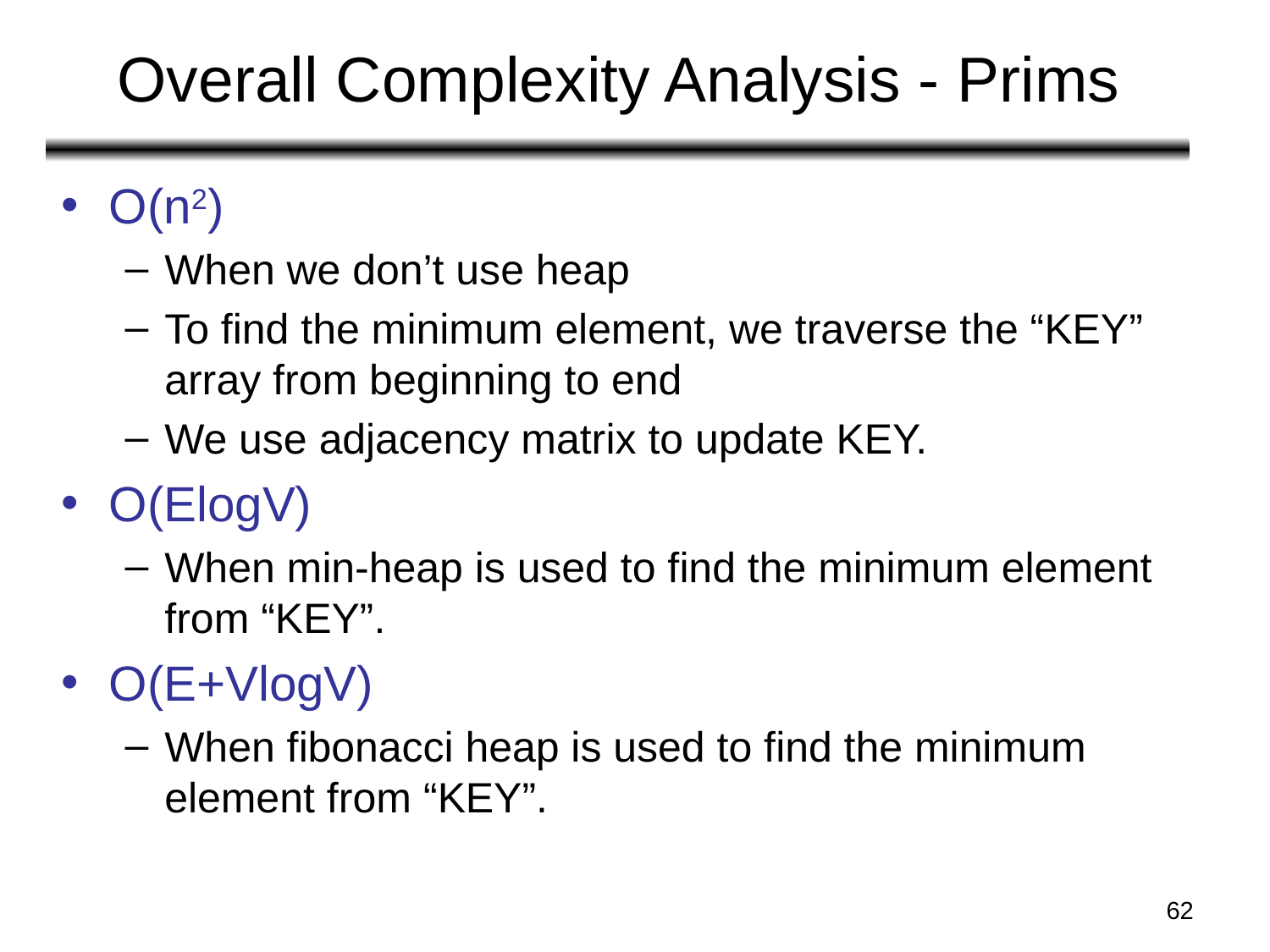

# Overall Complexity Analysis - Prims
O(n2)
When we don’t use heap
To find the minimum element, we traverse the “KEY” array from beginning to end
We use adjacency matrix to update KEY.
O(ElogV)
When min-heap is used to find the minimum element from “KEY”.
O(E+VlogV)
When fibonacci heap is used to find the minimum element from “KEY”.

62